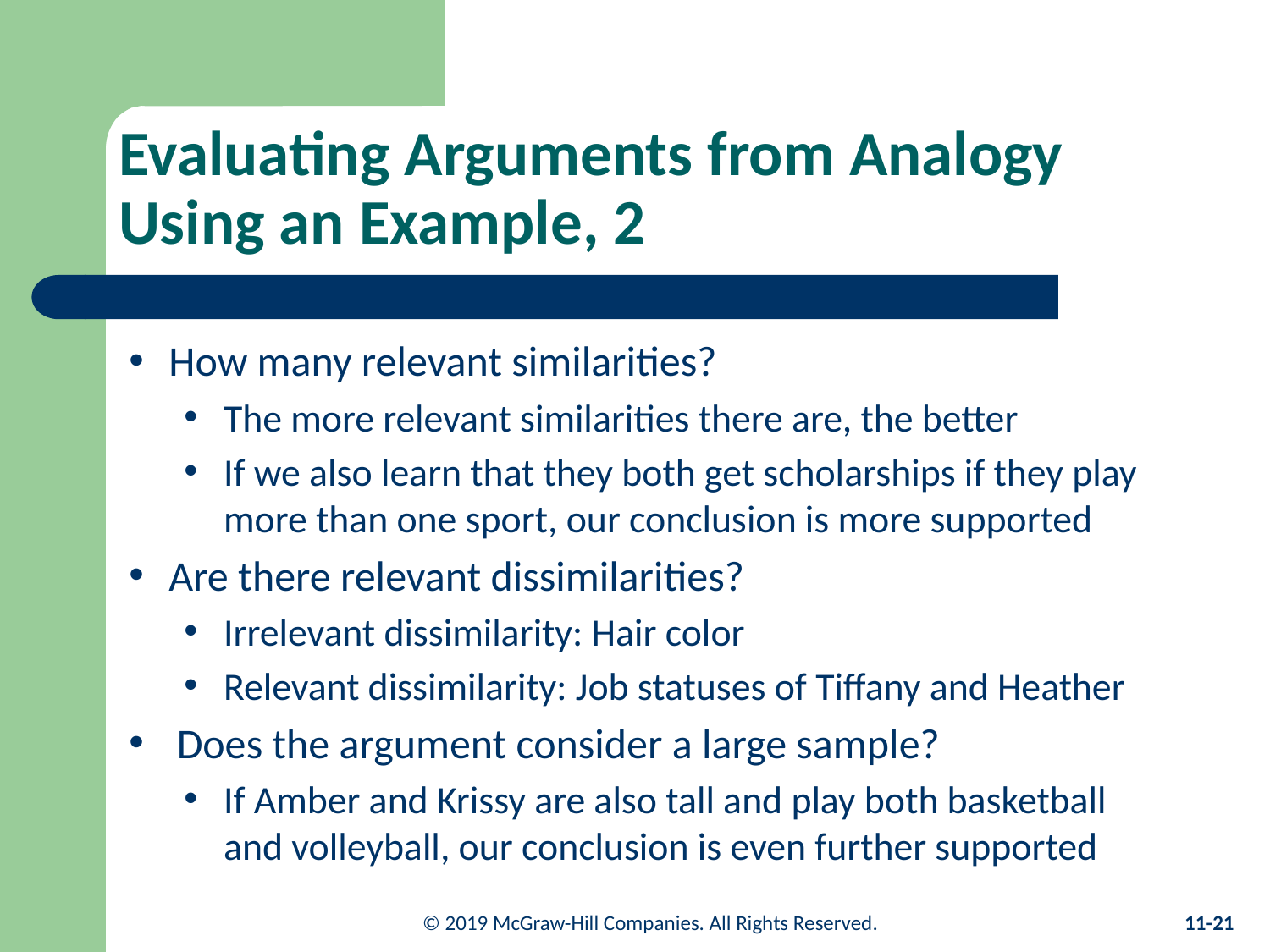

# Evaluating Arguments from Analogy Using an Example, 2
How many relevant similarities?
The more relevant similarities there are, the better
If we also learn that they both get scholarships if they play more than one sport, our conclusion is more supported
Are there relevant dissimilarities?
Irrelevant dissimilarity: Hair color
Relevant dissimilarity: Job statuses of Tiffany and Heather
Does the argument consider a large sample?
If Amber and Krissy are also tall and play both basketball and volleyball, our conclusion is even further supported